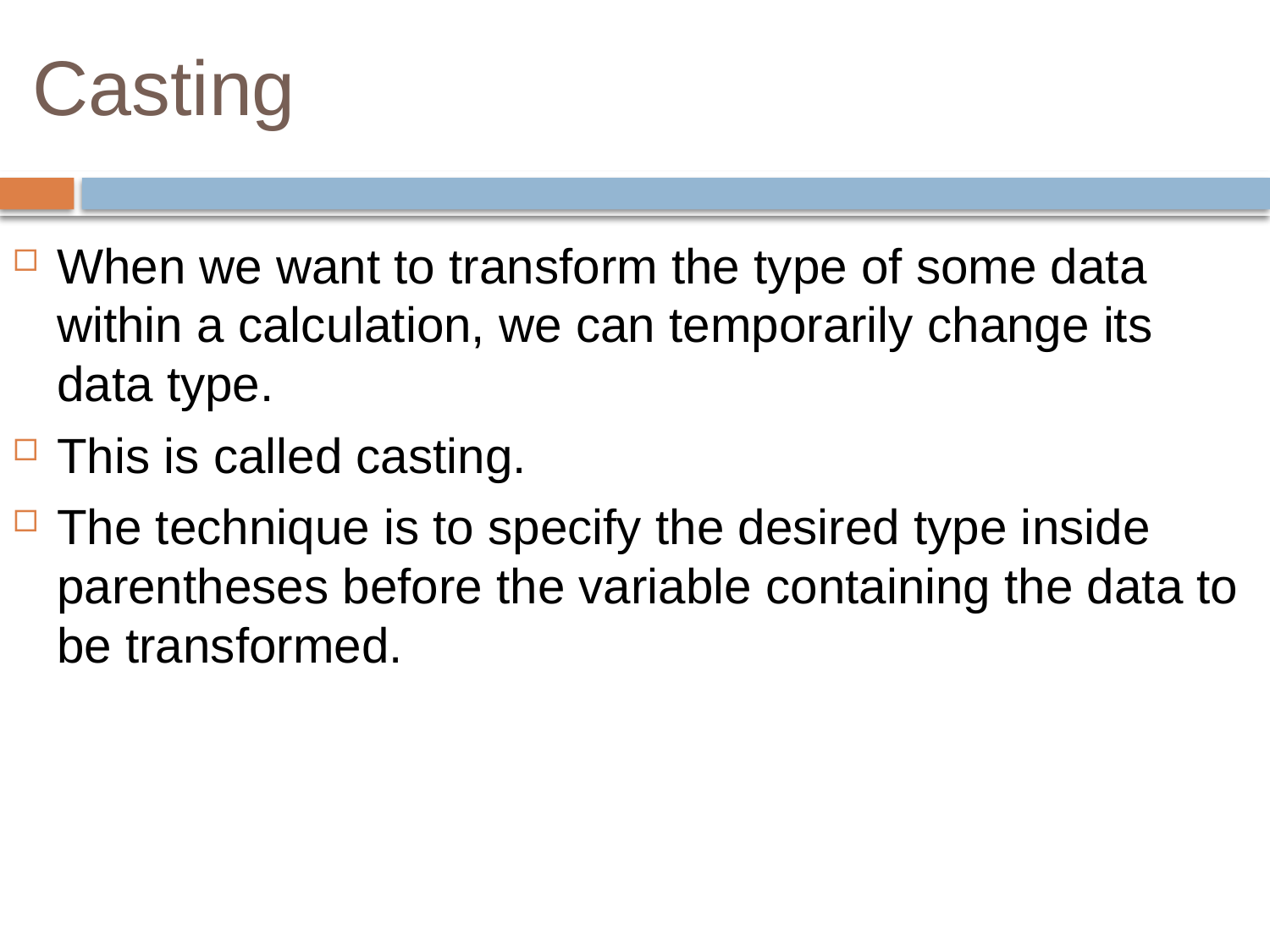

# Casting
When we want to transform the type of some data within a calculation, we can temporarily change its data type.
This is called casting.
The technique is to specify the desired type inside parentheses before the variable containing the data to be transformed.